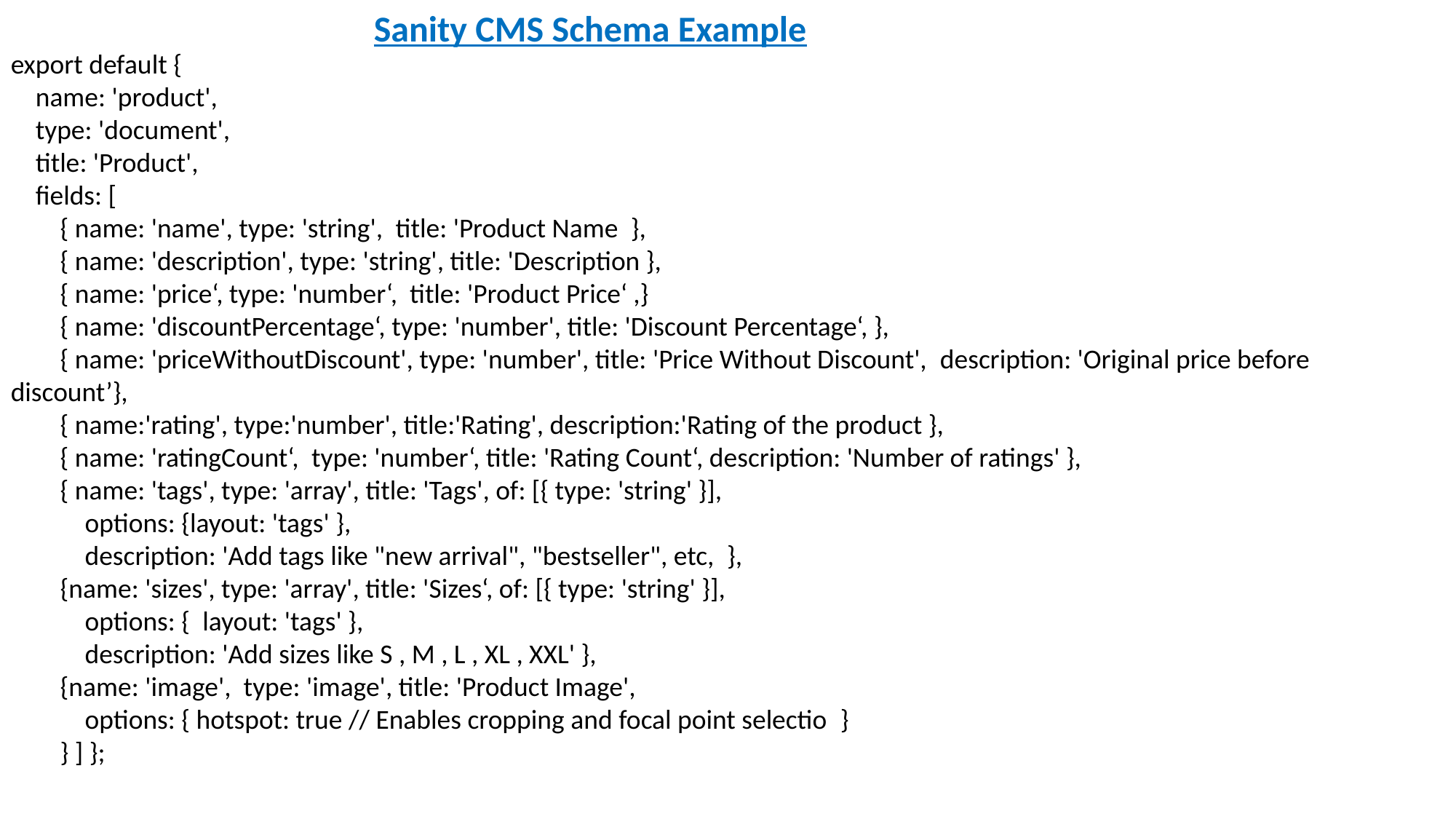

Sanity CMS Schema Example
export default {
    name: 'product',
    type: 'document',
    title: 'Product',
    fields: [
        { name: 'name', type: 'string',  title: 'Product Name  },
        { name: 'description', type: 'string', title: 'Description },
        { name: 'price‘, type: 'number‘,  title: 'Product Price‘ ,}
        { name: 'discountPercentage‘, type: 'number', title: 'Discount Percentage‘, },
        { name: 'priceWithoutDiscount', type: 'number', title: 'Price Without Discount',  description: 'Original price before       discount’},
        { name:'rating', type:'number', title:'Rating', description:'Rating of the product },
        { name: 'ratingCount‘,  type: 'number‘, title: 'Rating Count‘, description: 'Number of ratings' },
        { name: 'tags', type: 'array', title: 'Tags', of: [{ type: 'string' }],
            options: {layout: 'tags' },
            description: 'Add tags like "new arrival", "bestseller", etc,  },
        {name: 'sizes', type: 'array', title: 'Sizes‘, of: [{ type: 'string' }],
            options: {  layout: 'tags' },
            description: 'Add sizes like S , M , L , XL , XXL' },
        {name: 'image',  type: 'image', title: 'Product Image',
            options: { hotspot: true // Enables cropping and focal point selectio  }
        } ] };